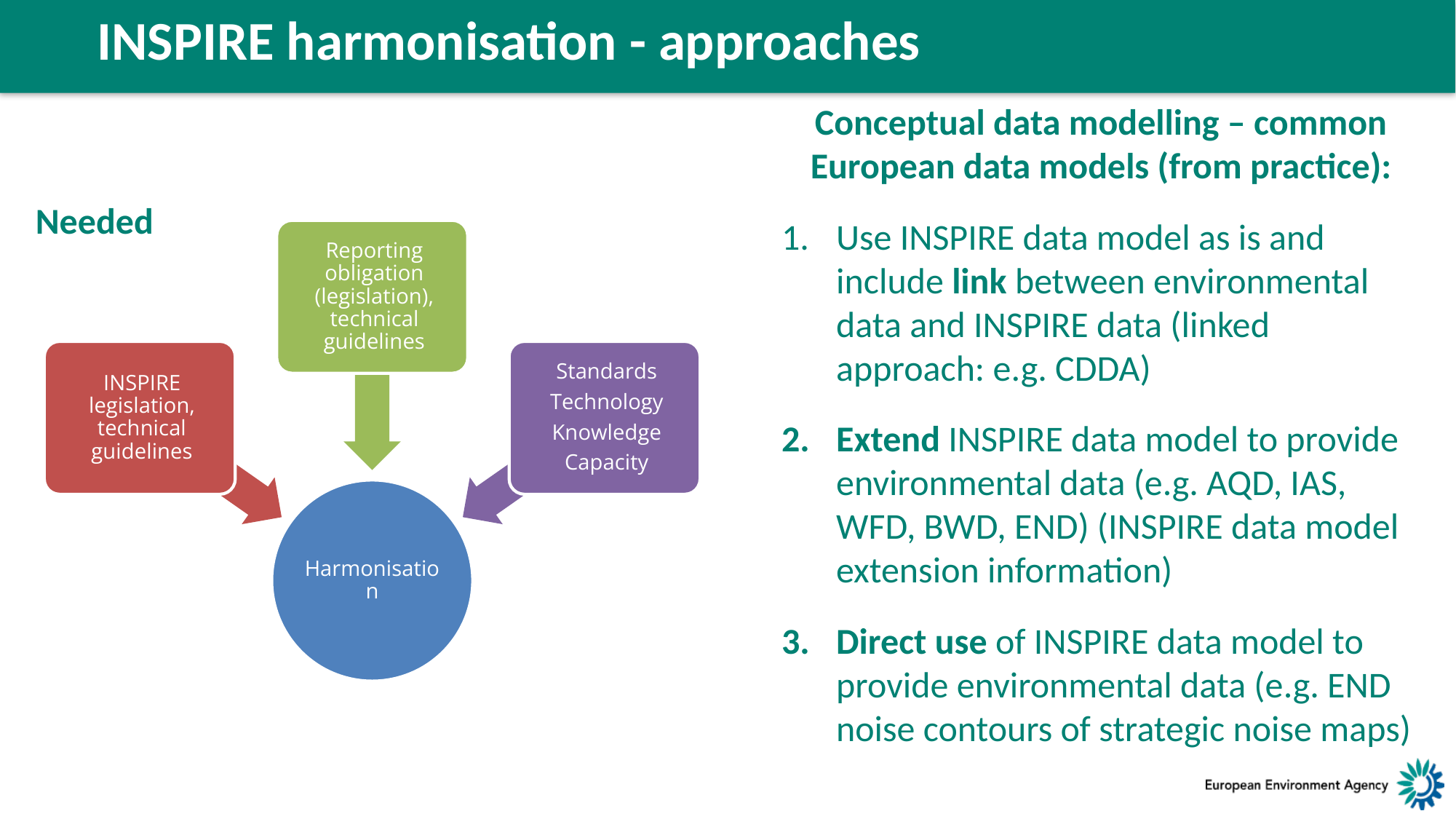

INSPIRE harmonisation - approaches
Conceptual data modelling – common European data models (from practice):
Use INSPIRE data model as is and include link between environmental data and INSPIRE data (linked approach: e.g. CDDA)
Extend INSPIRE data model to provide environmental data (e.g. AQD, IAS, WFD, BWD, END) (INSPIRE data model extension information)
Direct use of INSPIRE data model to provide environmental data (e.g. END noise contours of strategic noise maps)
Needed
Harmonisation
INSPIRE legislation, technical guidelines
Reporting obligation (legislation), technical guidelines
Standards
Technology
Knowledge
Capacity